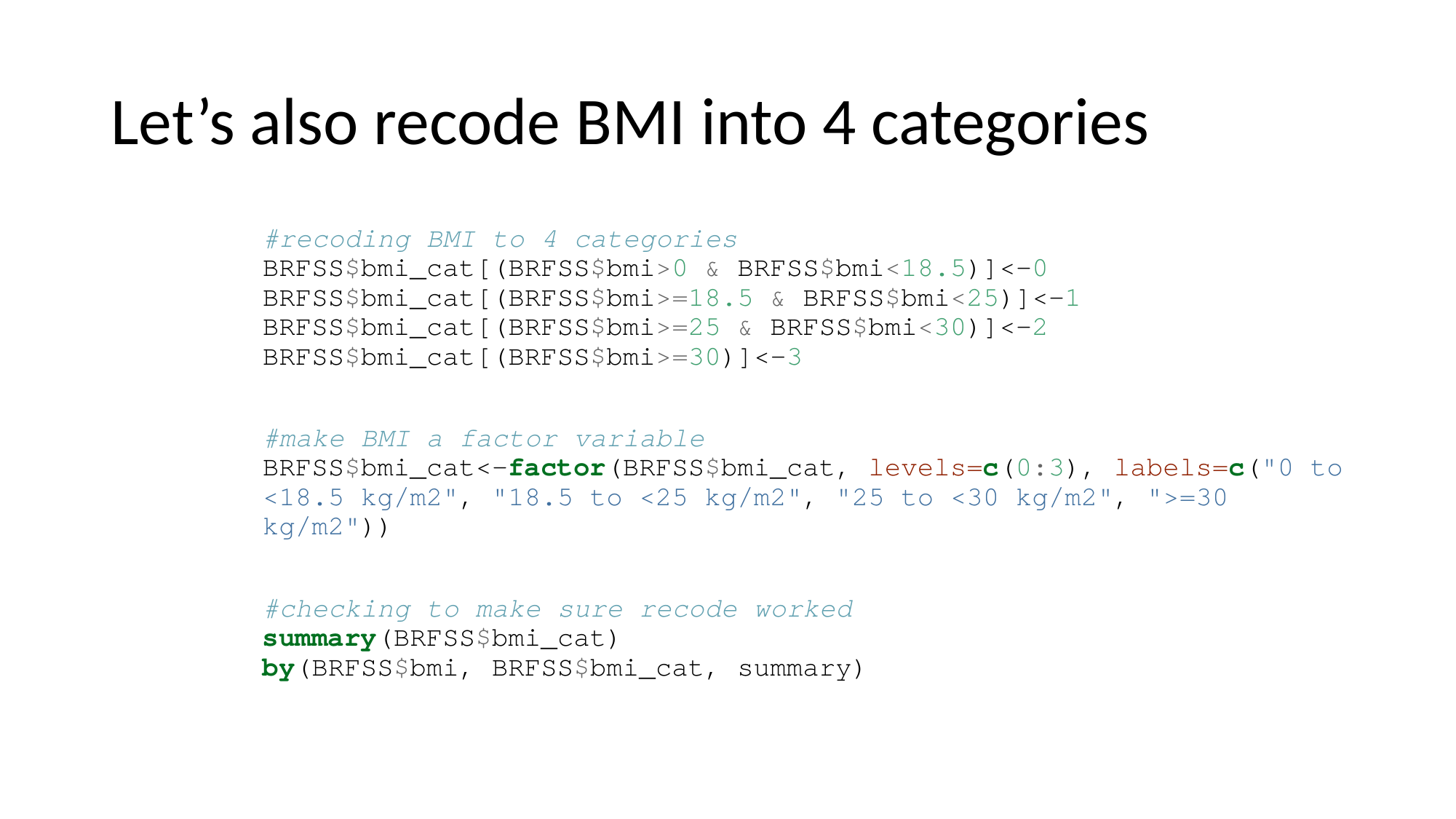

# Let’s also recode BMI into 4 categories
#recoding BMI to 4 categories
BRFSS$bmi_cat[(BRFSS$bmi>0 & BRFSS$bmi<18.5)]<-0
BRFSS$bmi_cat[(BRFSS$bmi>=18.5 & BRFSS$bmi<25)]<-1
BRFSS$bmi_cat[(BRFSS$bmi>=25 & BRFSS$bmi<30)]<-2
BRFSS$bmi_cat[(BRFSS$bmi>=30)]<-3
#make BMI a factor variable
BRFSS$bmi_cat<-factor(BRFSS$bmi_cat, levels=c(0:3), labels=c("0 to <18.5 kg/m2", "18.5 to <25 kg/m2", "25 to <30 kg/m2", ">=30 kg/m2"))
#checking to make sure recode worked
summary(BRFSS$bmi_cat)
by(BRFSS$bmi, BRFSS$bmi_cat, summary)